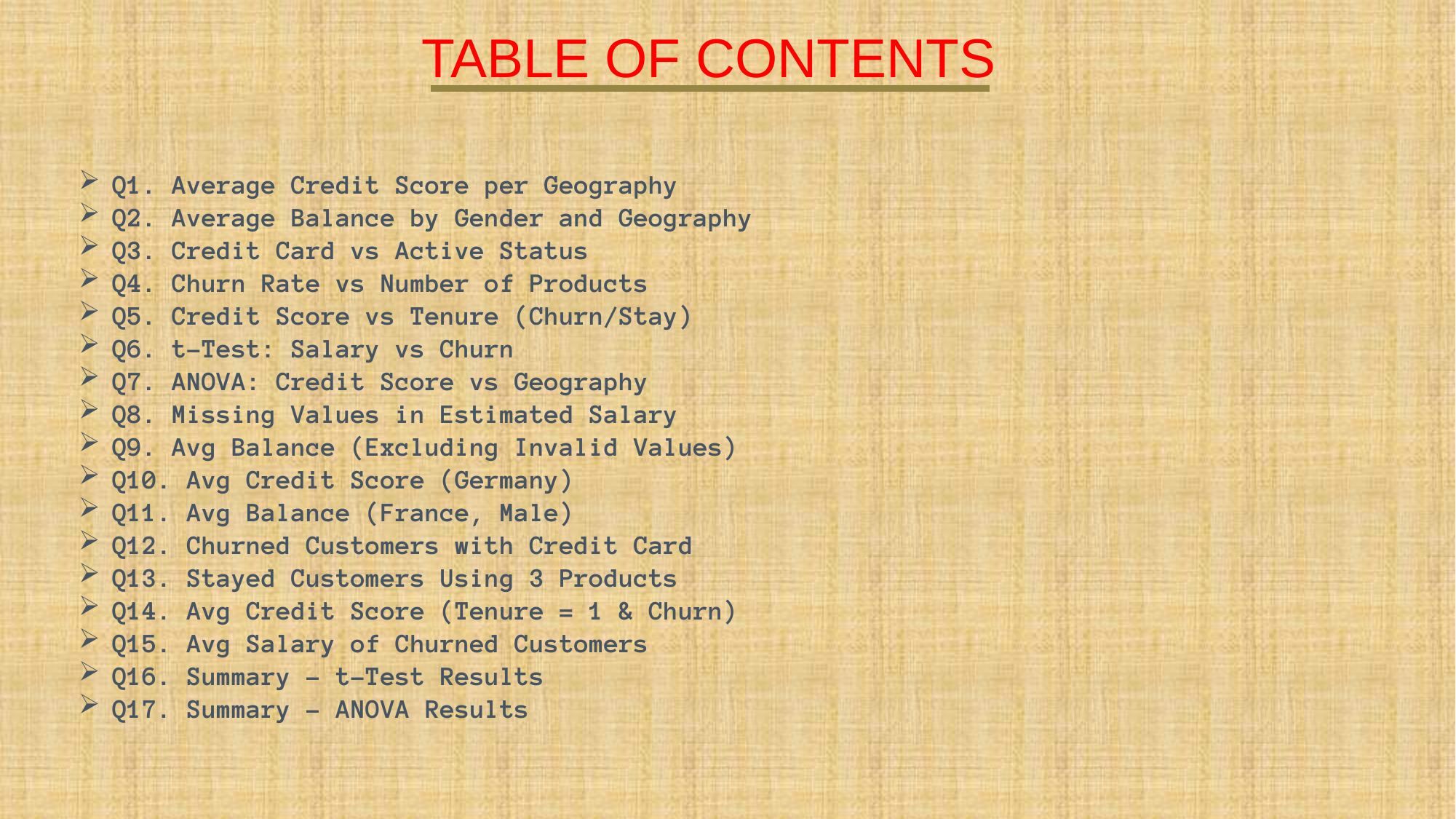

TABLE OF CONTENTS
Q1. Average Credit Score per Geography
Q2. Average Balance by Gender and Geography
Q3. Credit Card vs Active Status
Q4. Churn Rate vs Number of Products
Q5. Credit Score vs Tenure (Churn/Stay)
Q6. t-Test: Salary vs Churn
Q7. ANOVA: Credit Score vs Geography
Q8. Missing Values in Estimated Salary
Q9. Avg Balance (Excluding Invalid Values)
Q10. Avg Credit Score (Germany)
Q11. Avg Balance (France, Male)
Q12. Churned Customers with Credit Card
Q13. Stayed Customers Using 3 Products
Q14. Avg Credit Score (Tenure = 1 & Churn)
Q15. Avg Salary of Churned Customers
Q16. Summary – t-Test Results
Q17. Summary – ANOVA Results